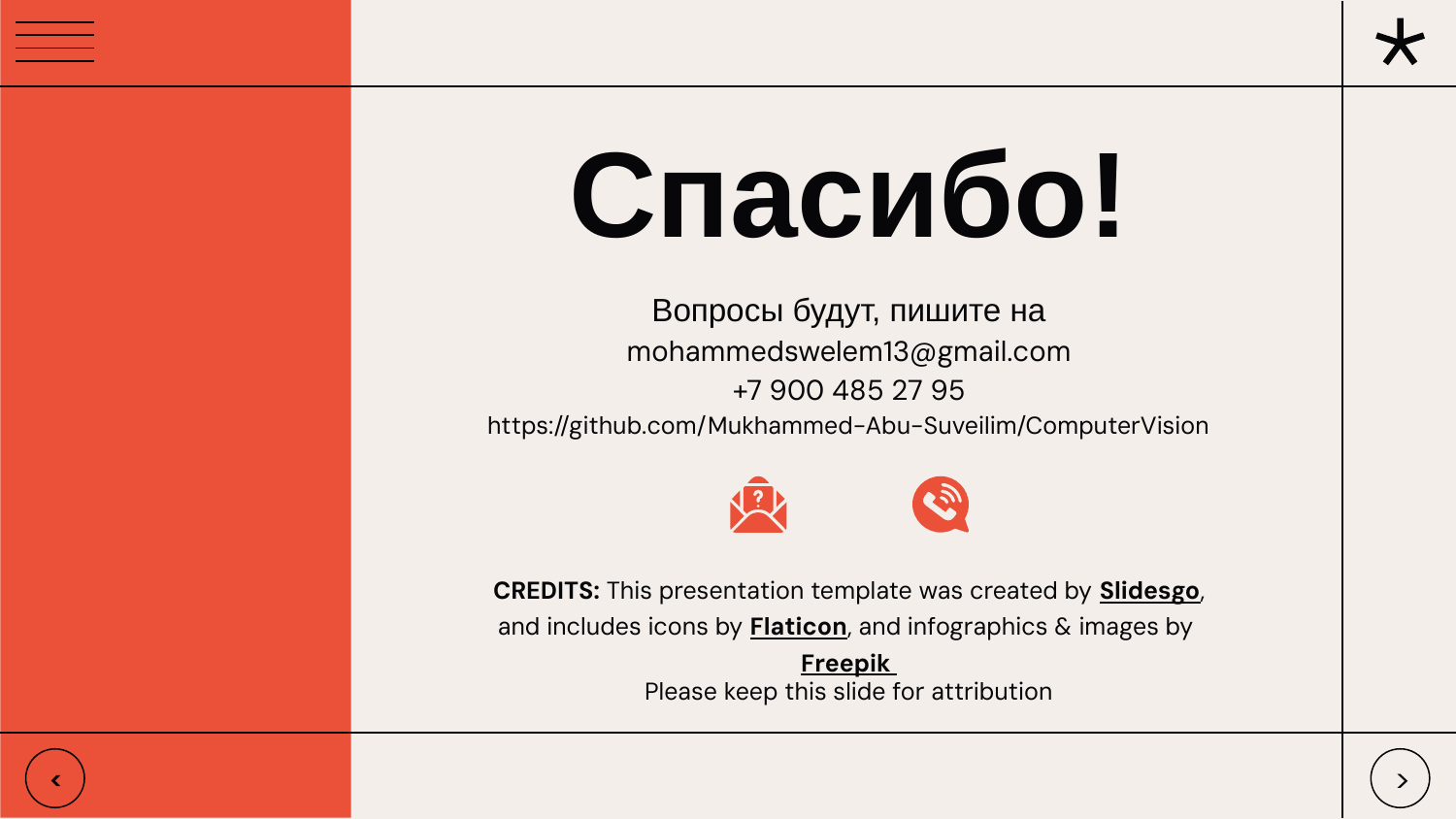

# Спасибо!
Вопросы будут, пишите на
mohammedswelem13@gmail.com
+7 900 485 27 95
https://github.com/Mukhammed-Abu-Suveilim/ComputerVision

Please keep this slide for attribution
<
>